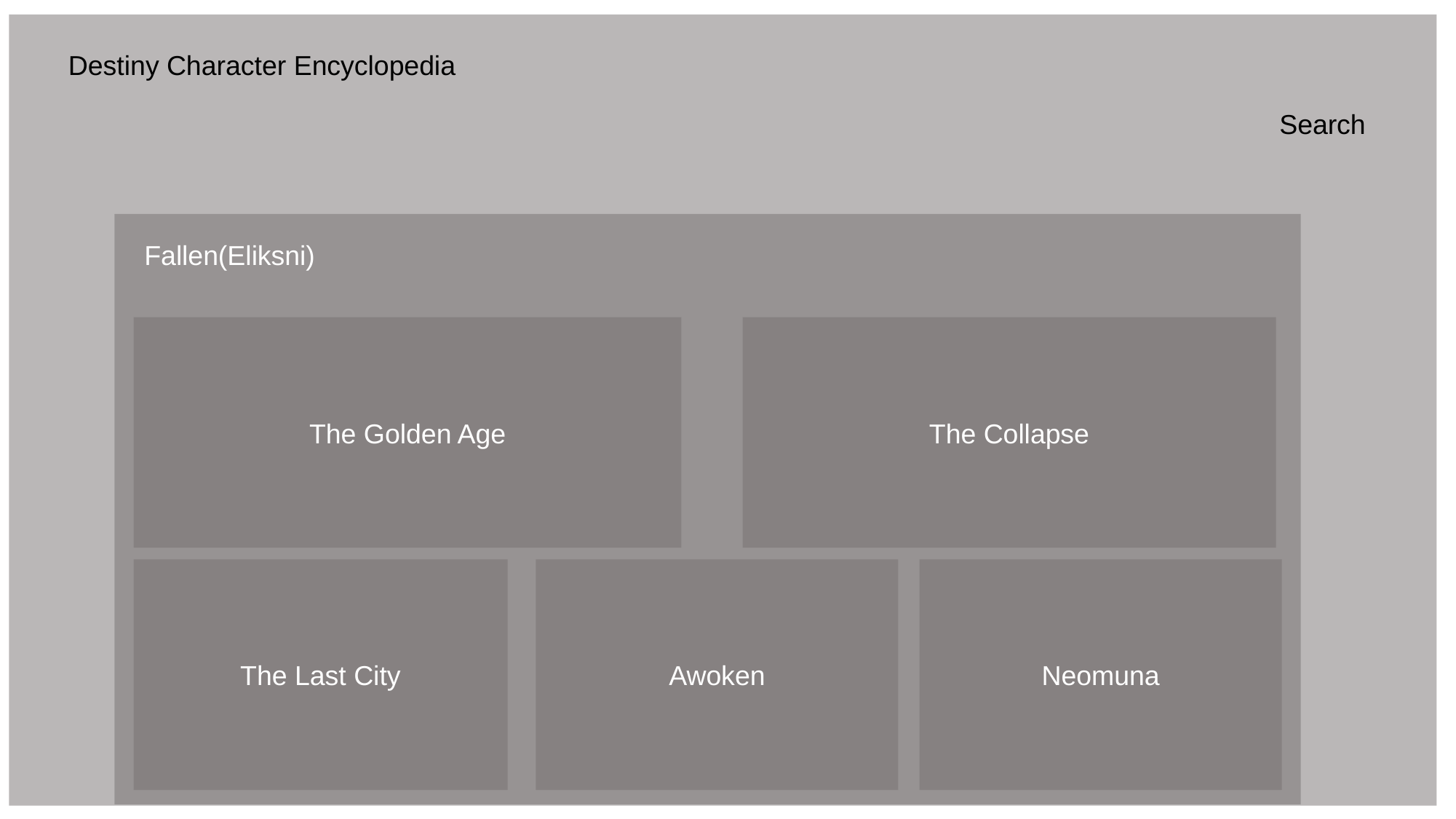

Destiny Character Encyclopedia
Search

Fallen(Eliksni)
The Golden Age
The Collapse
Awoken
Neomuna
The Last City